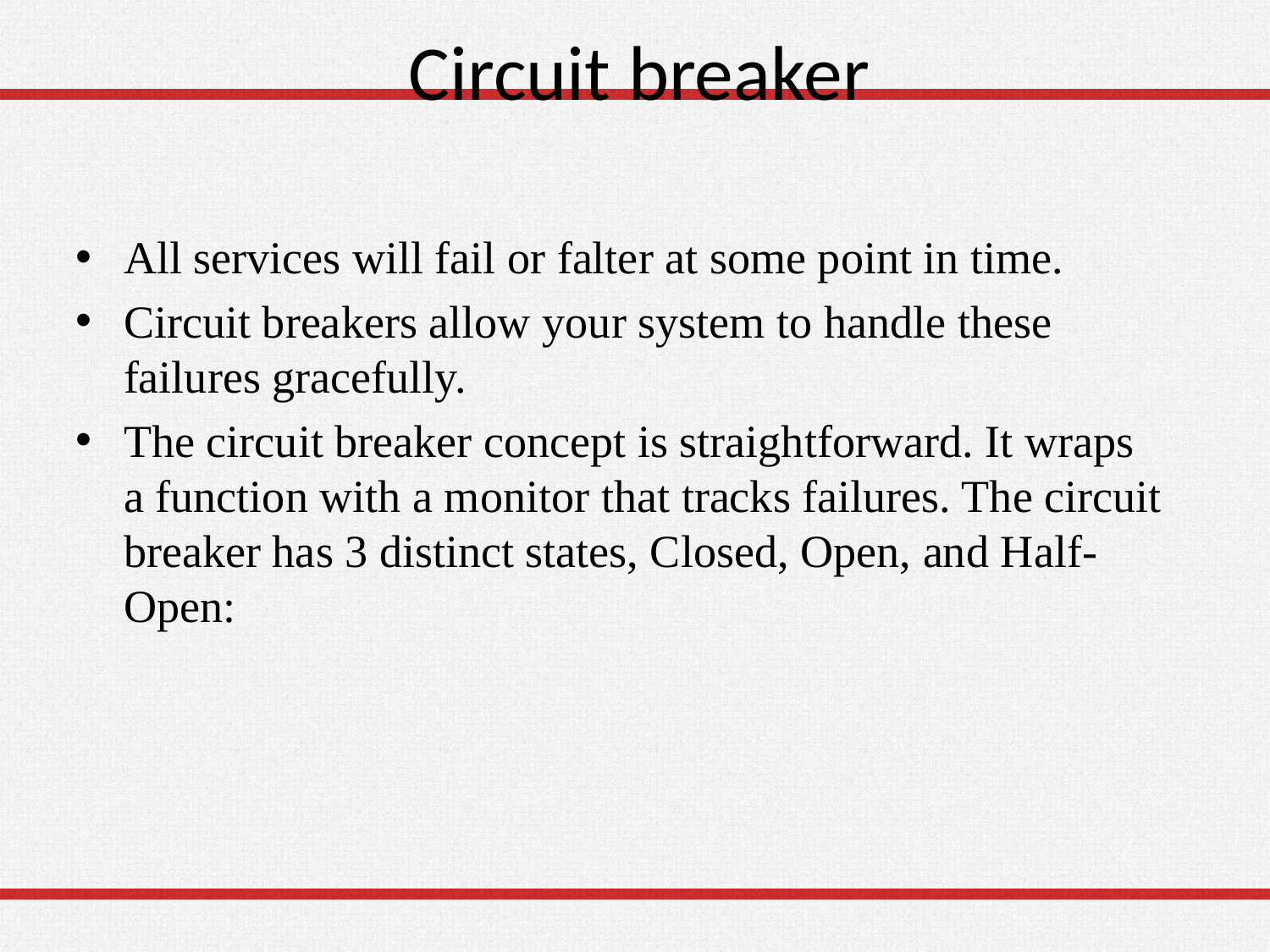

# Circuit breaker
All services will fail or falter at some point in time.
Circuit breakers allow your system to handle these failures gracefully.
The circuit breaker concept is straightforward. It wraps a function with a monitor that tracks failures. The circuit breaker has 3 distinct states, Closed, Open, and Half-Open:

59